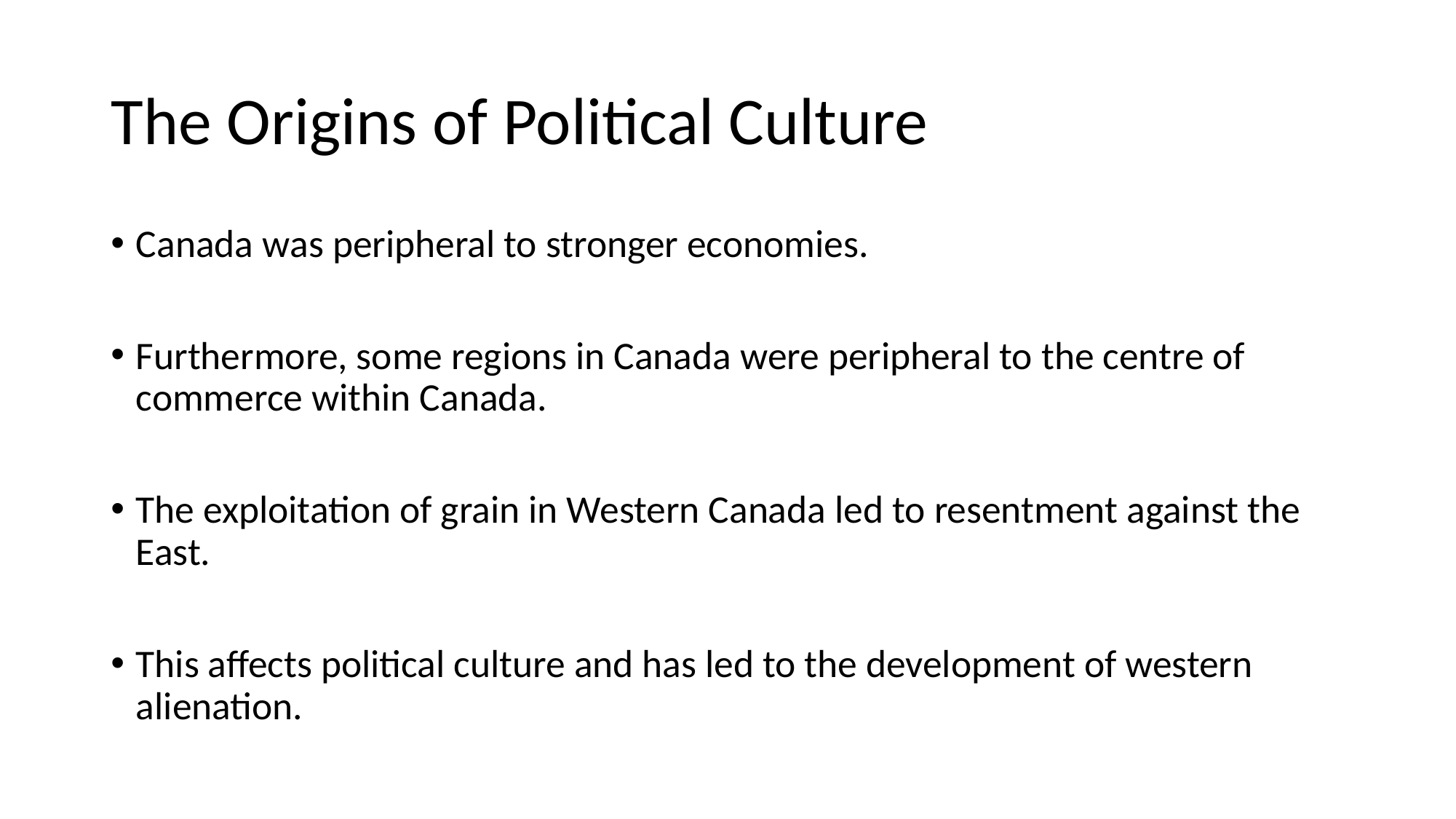

# The Origins of Political Culture
Canada was peripheral to stronger economies.

Furthermore, some regions in Canada were peripheral to the centre of commerce within Canada.

The exploitation of grain in Western Canada led to resentment against the East.

This affects political culture and has led to the development of western alienation.